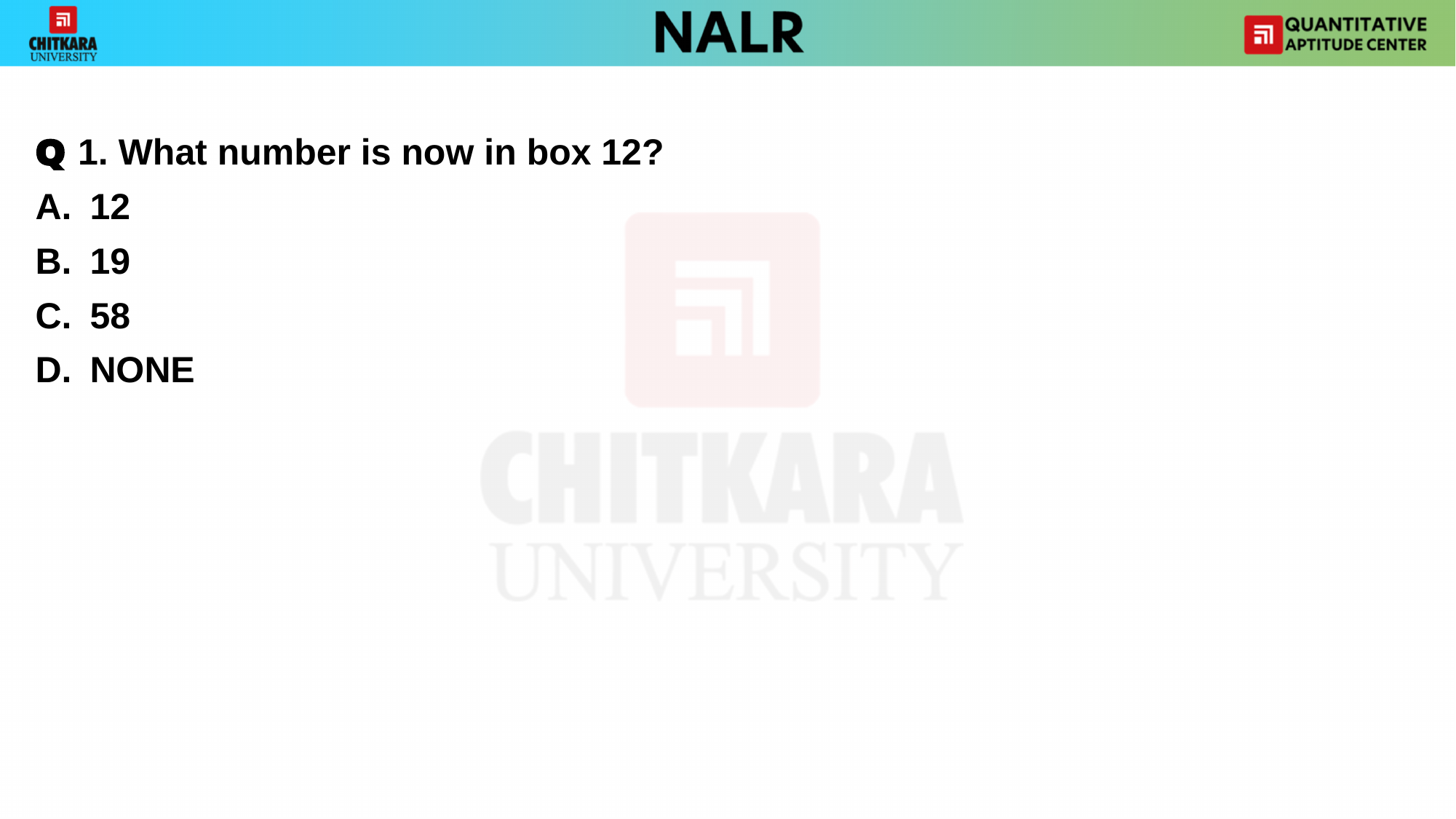

#
Q 1. What number is now in box 12?
12
19
58
NONE